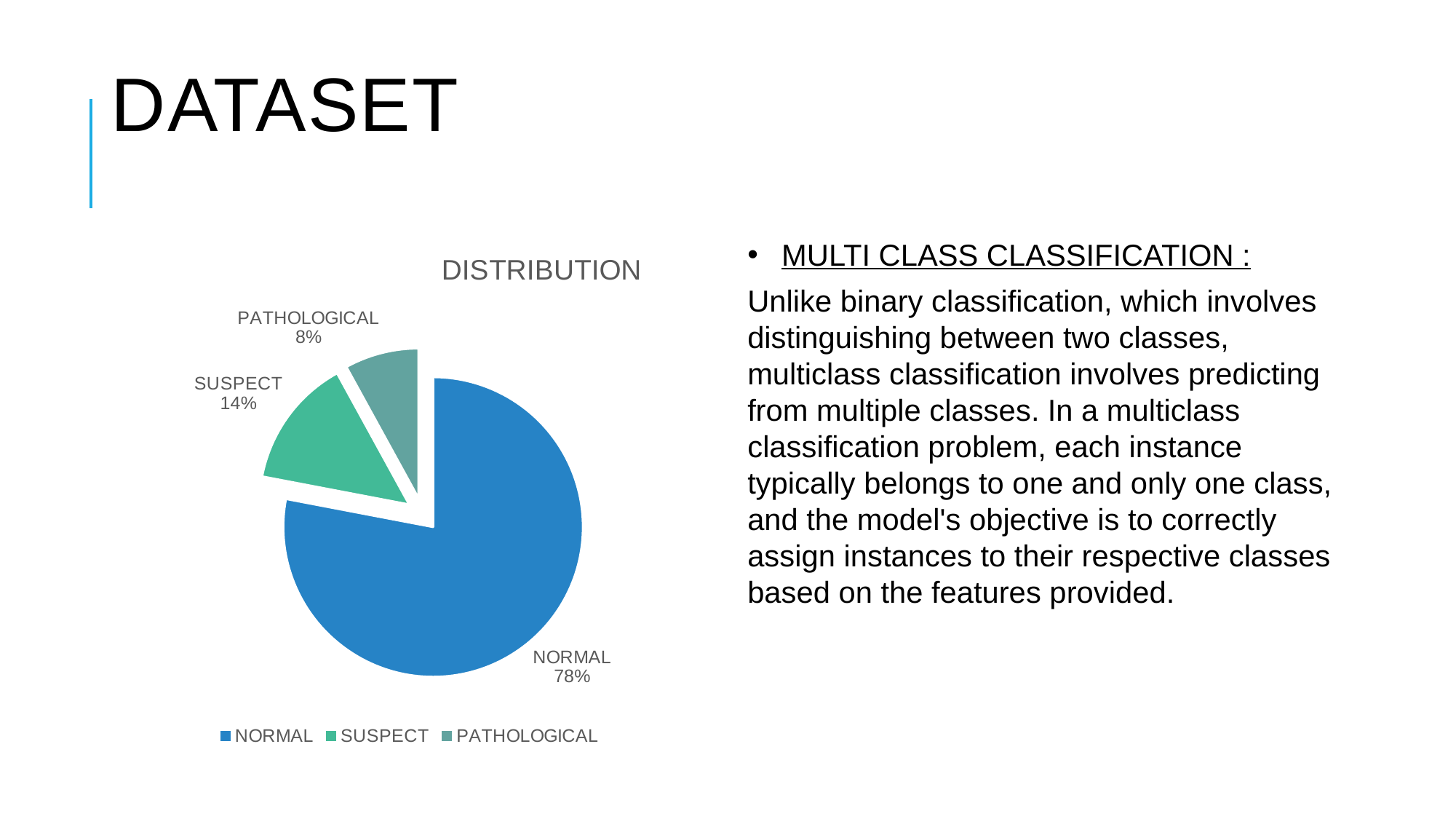

# DATASET

### Chart:

| Category | DISTRIBUTION  |
|---|---|
| NORMAL | 78.0 |
| SUSPECT | 14.0 |
| PATHOLOGICAL | 8.0 |
MULTI CLASS CLASSIFICATION :
Unlike binary classification, which involves distinguishing between two classes, multiclass classification involves predicting from multiple classes. In a multiclass classification problem, each instance typically belongs to one and only one class, and the model's objective is to correctly assign instances to their respective classes based on the features provided.